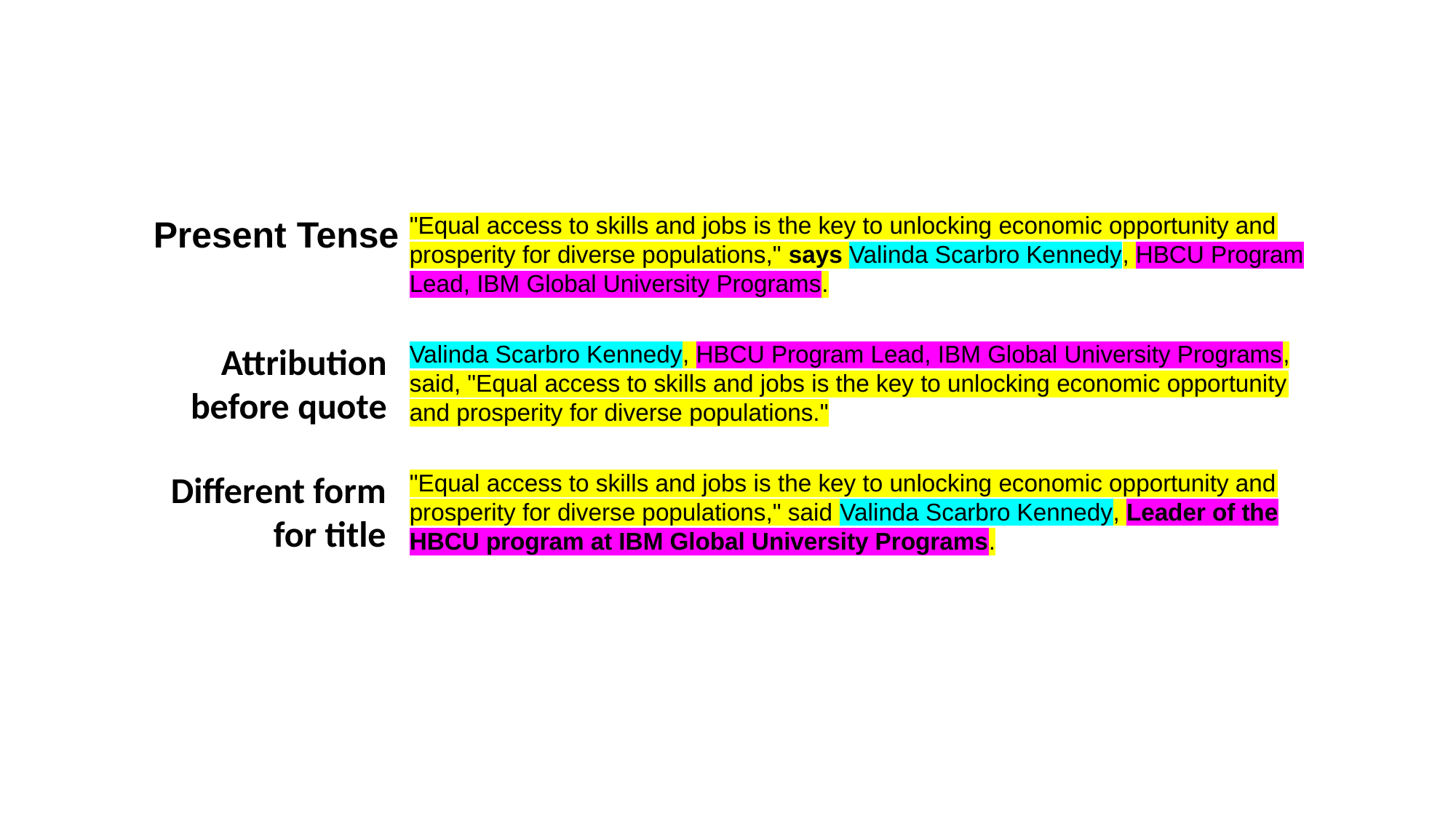

"Equal access to skills and jobs is the key to unlocking economic opportunity and prosperity for diverse populations," says Valinda Scarbro Kennedy, HBCU Program Lead, IBM Global University Programs.
Present Tense
Attribution
before quote
Valinda Scarbro Kennedy, HBCU Program Lead, IBM Global University Programs, said, "Equal access to skills and jobs is the key to unlocking economic opportunity and prosperity for diverse populations."
Different form
for title
"Equal access to skills and jobs is the key to unlocking economic opportunity and prosperity for diverse populations," said Valinda Scarbro Kennedy, Leader of the HBCU program at IBM Global University Programs.